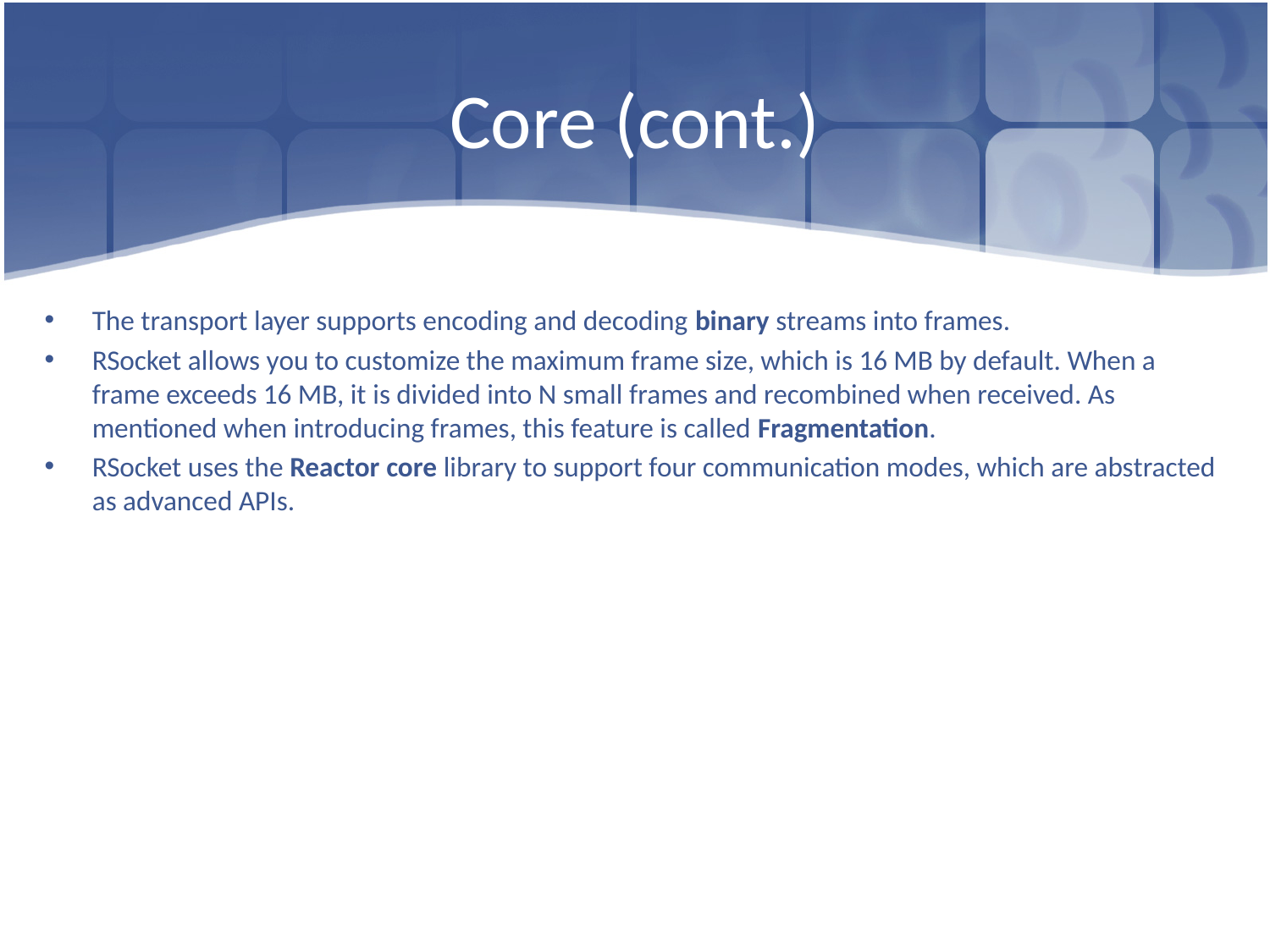

# Core (cont.)
The transport layer supports encoding and decoding binary streams into frames.
RSocket allows you to customize the maximum frame size, which is 16 MB by default. When a frame exceeds 16 MB, it is divided into N small frames and recombined when received. As mentioned when introducing frames, this feature is called Fragmentation.
RSocket uses the Reactor core library to support four communication modes, which are abstracted as advanced APIs.